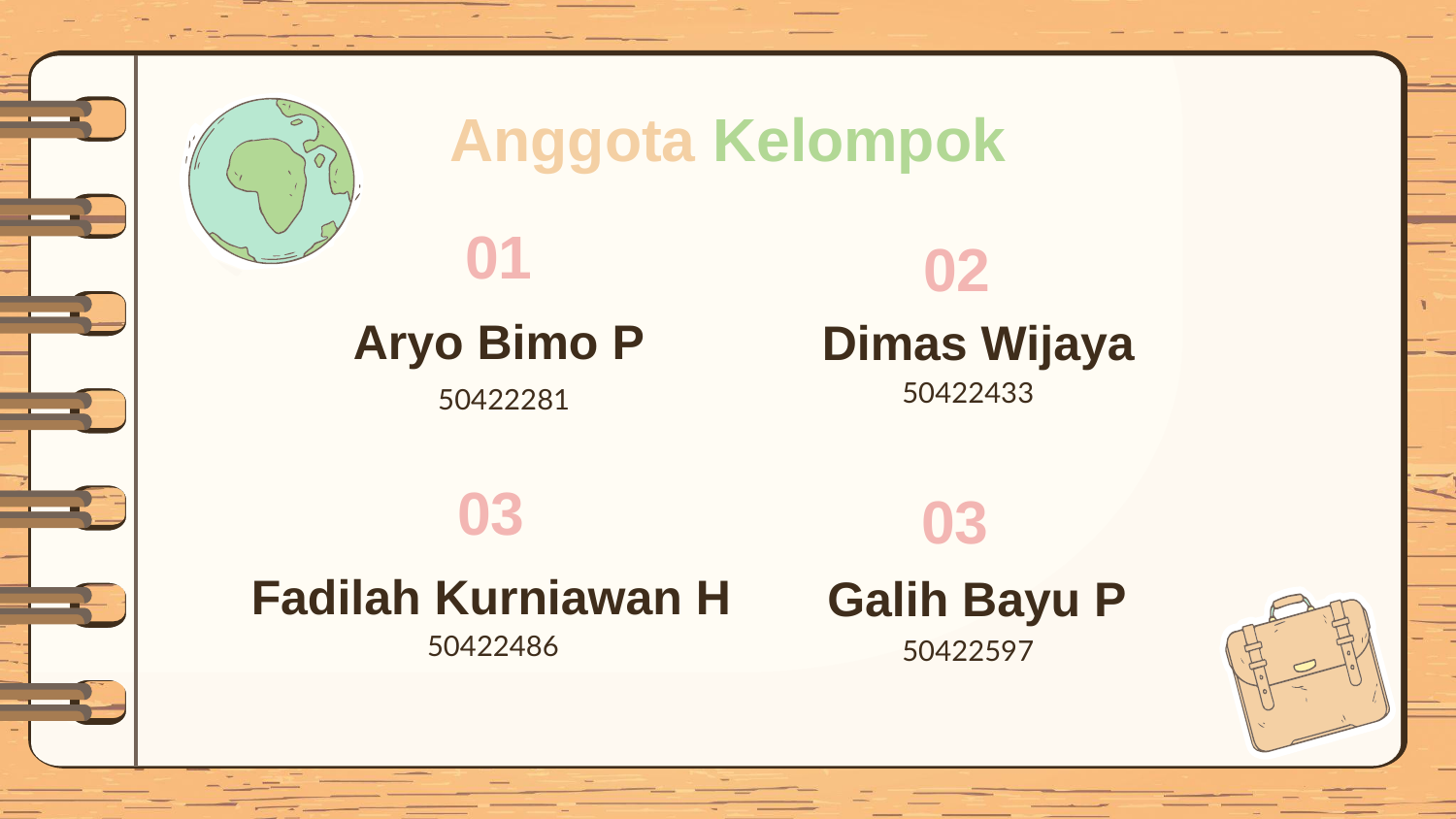

# Anggota Kelompok

01
02
Aryo Bimo P
Dimas Wijaya
50422433
50422281
03
03
Fadilah Kurniawan H
Galih Bayu P

50422486
50422597